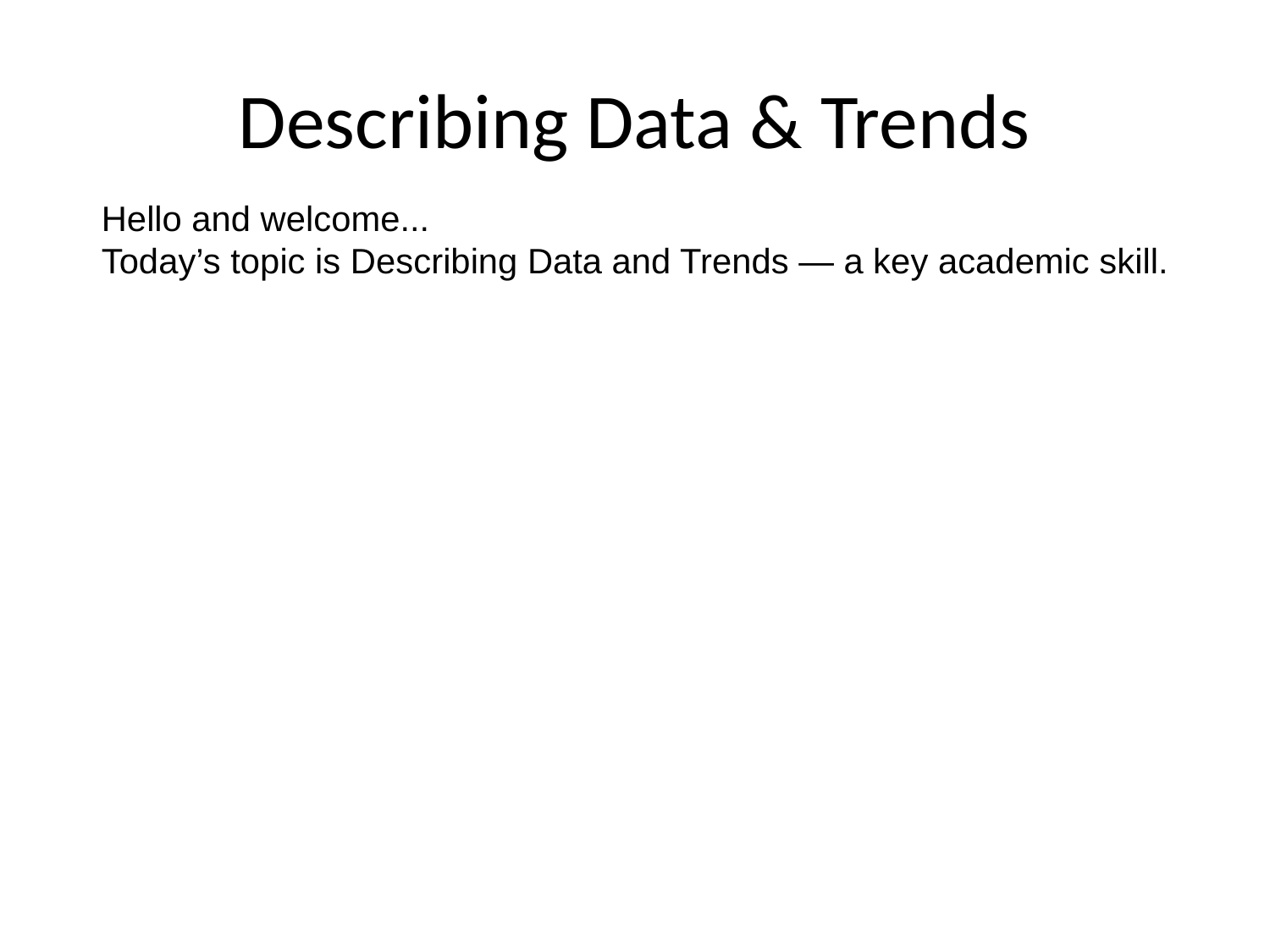

# Describing Data & Trends
Hello and welcome...
Today’s topic is Describing Data and Trends — a key academic skill.